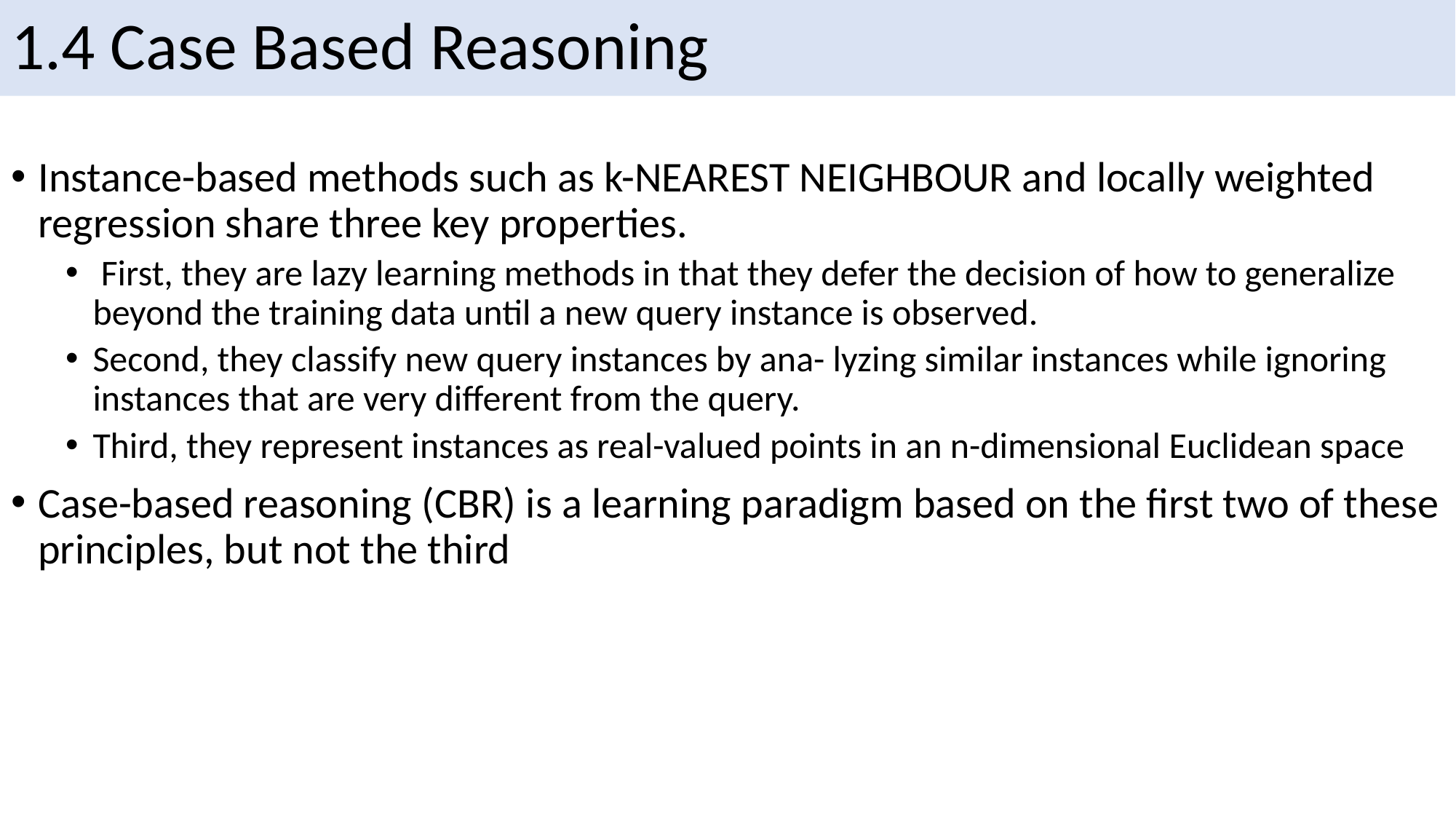

# 1.4 Case Based Reasoning
Instance-based methods such as k-NEAREST NEIGHBOUR and locally weighted regression share three key properties.
 First, they are lazy learning methods in that they defer the decision of how to generalize beyond the training data until a new query instance is observed.
Second, they classify new query instances by ana- lyzing similar instances while ignoring instances that are very different from the query.
Third, they represent instances as real-valued points in an n-dimensional Euclidean space
Case-based reasoning (CBR) is a learning paradigm based on the first two of these principles, but not the third